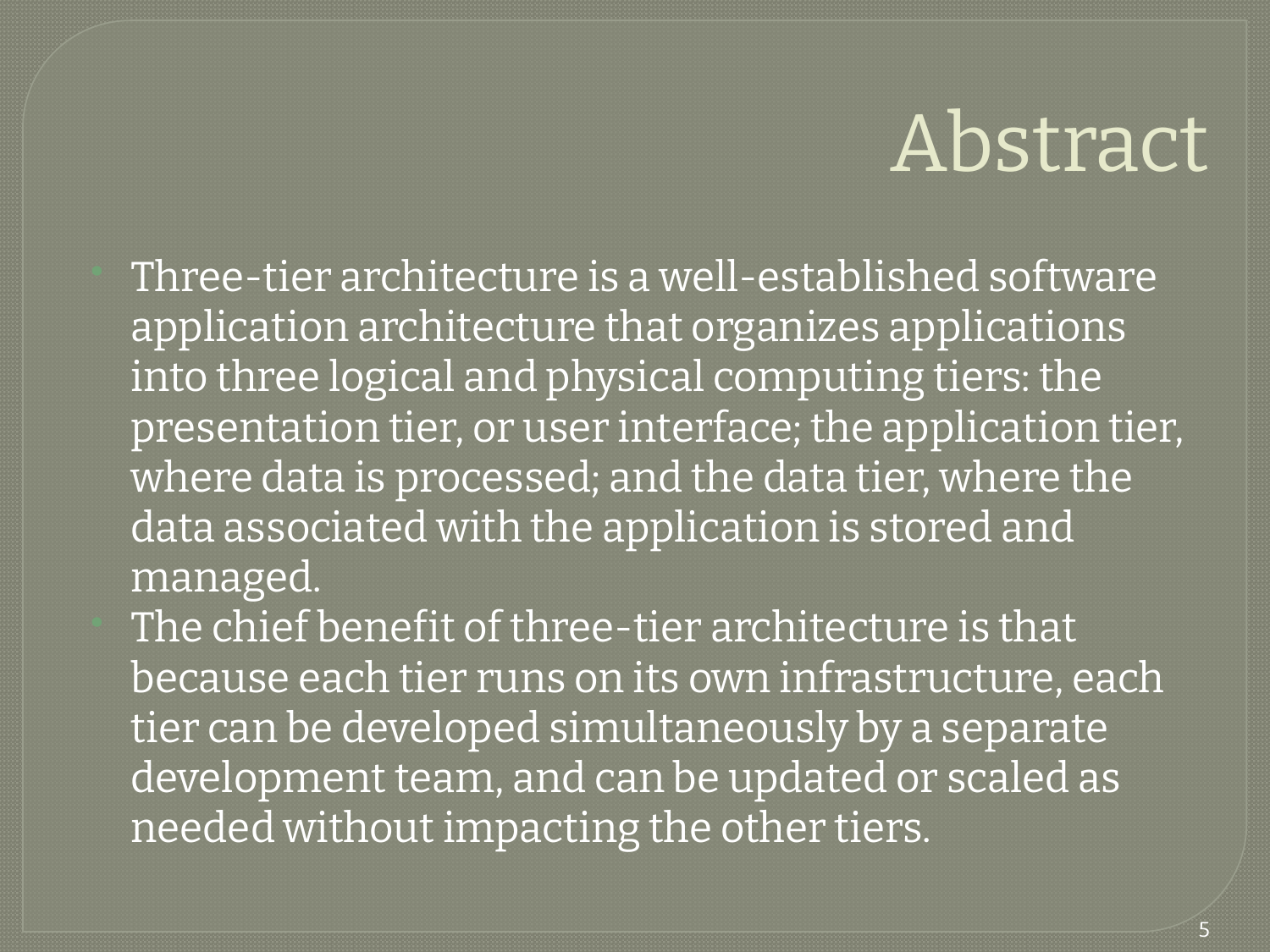

# Abstract
Three-tier architecture is a well-established software application architecture that organizes applications into three logical and physical computing tiers: the presentation tier, or user interface; the application tier, where data is processed; and the data tier, where the data associated with the application is stored and managed.
The chief benefit of three-tier architecture is that because each tier runs on its own infrastructure, each tier can be developed simultaneously by a separate development team, and can be updated or scaled as needed without impacting the other tiers.